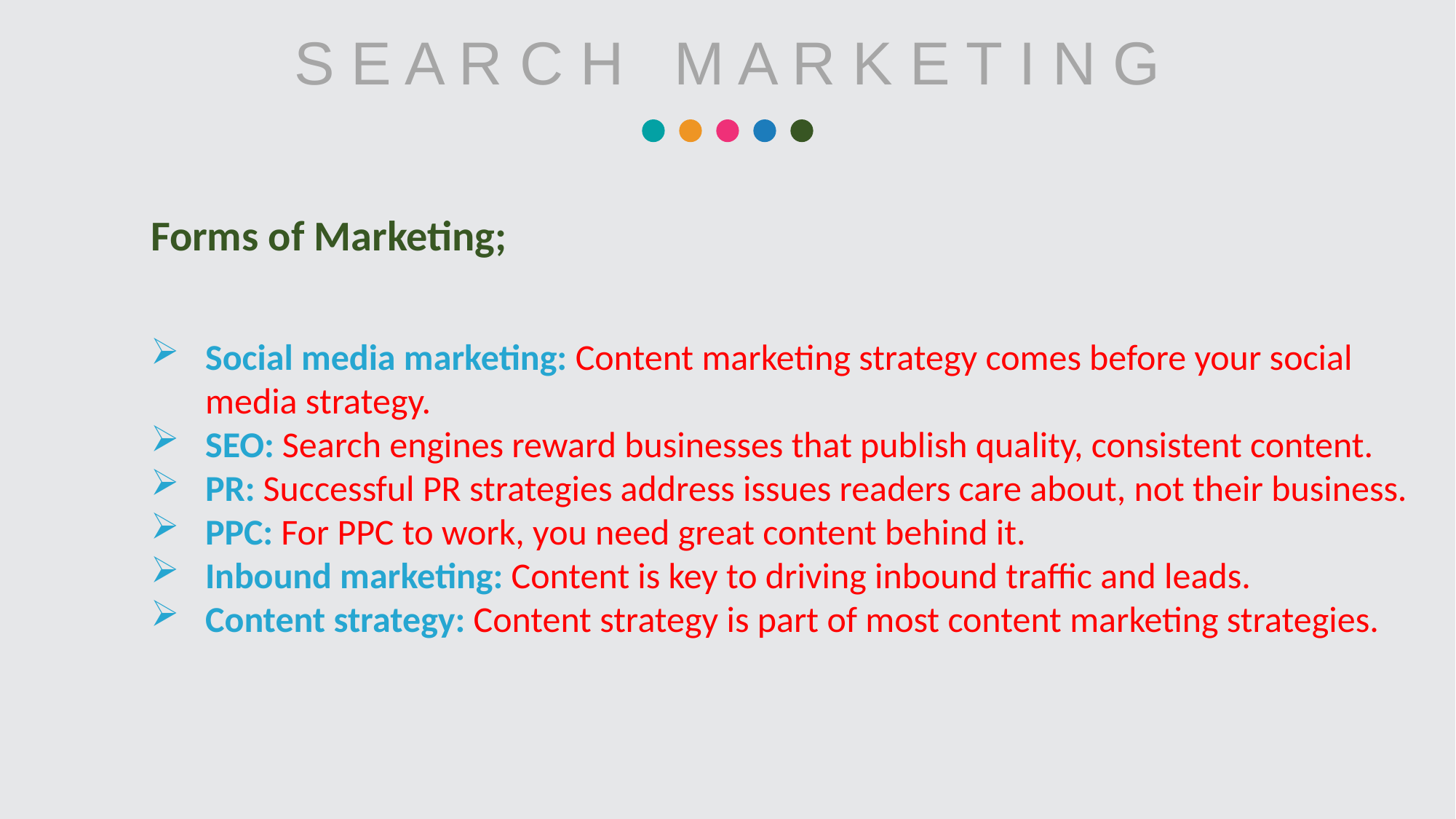

S E A R C H   M A R K E T I N G

Forms of Marketing;
Social media marketing: Content marketing strategy comes before your social media strategy.
SEO: Search engines reward businesses that publish quality, consistent content.
PR: Successful PR strategies address issues readers care about, not their business.
PPC: For PPC to work, you need great content behind it.
Inbound marketing: Content is key to driving inbound traffic and leads.
Content strategy: Content strategy is part of most content marketing strategies.